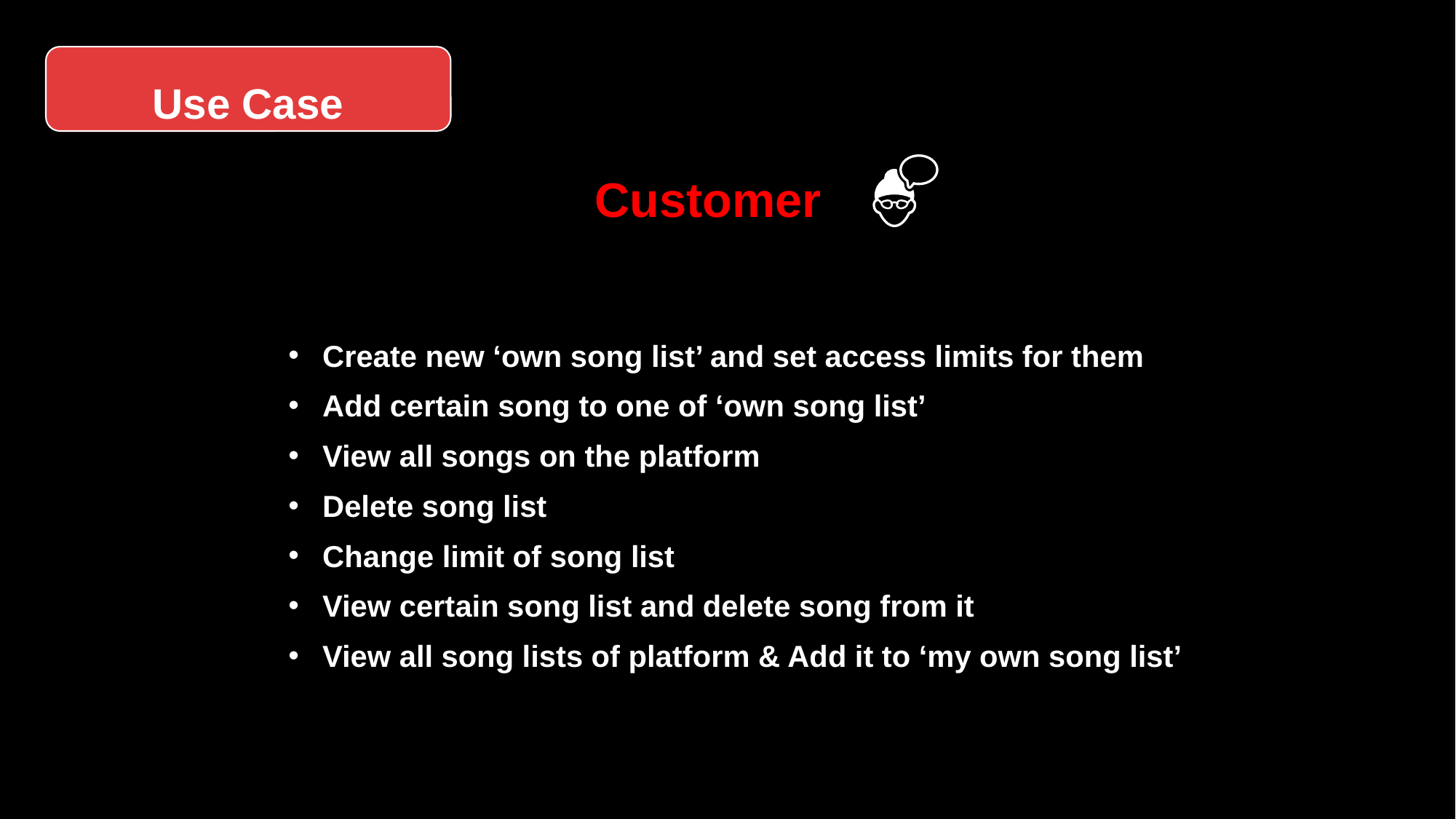

Use Case

Customer
Create new ‘own song list’ and set access limits for them
Add certain song to one of ‘own song list’
View all songs on the platform
Delete song list
Change limit of song list
View certain song list and delete song from it
View all song lists of platform & Add it to ‘my own song list’